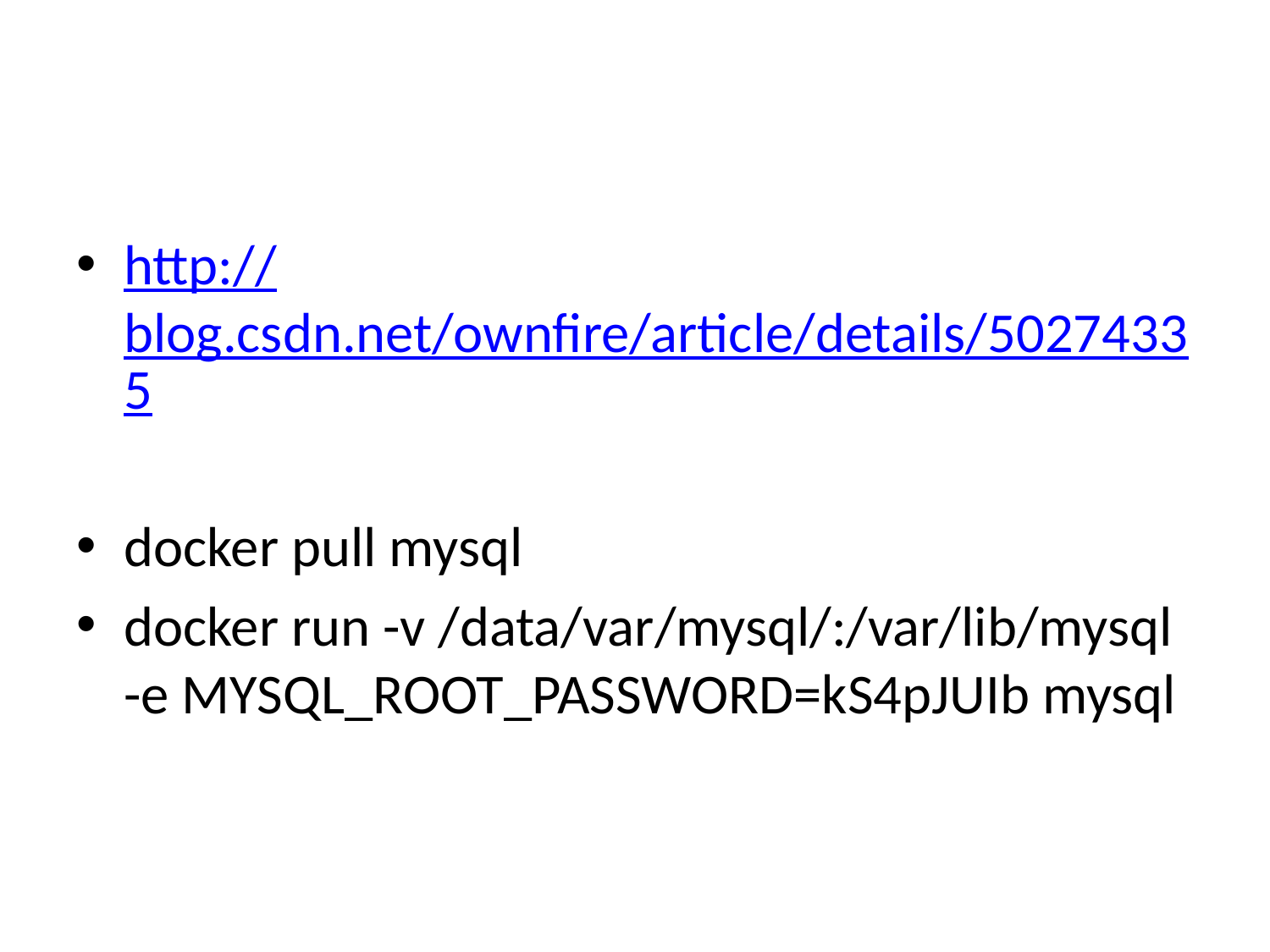

#
http://blog.csdn.net/ownfire/article/details/50274335

docker pull mysql
docker run -v /data/var/mysql/:/var/lib/mysql -e MYSQL_ROOT_PASSWORD=kS4pJUIb mysql